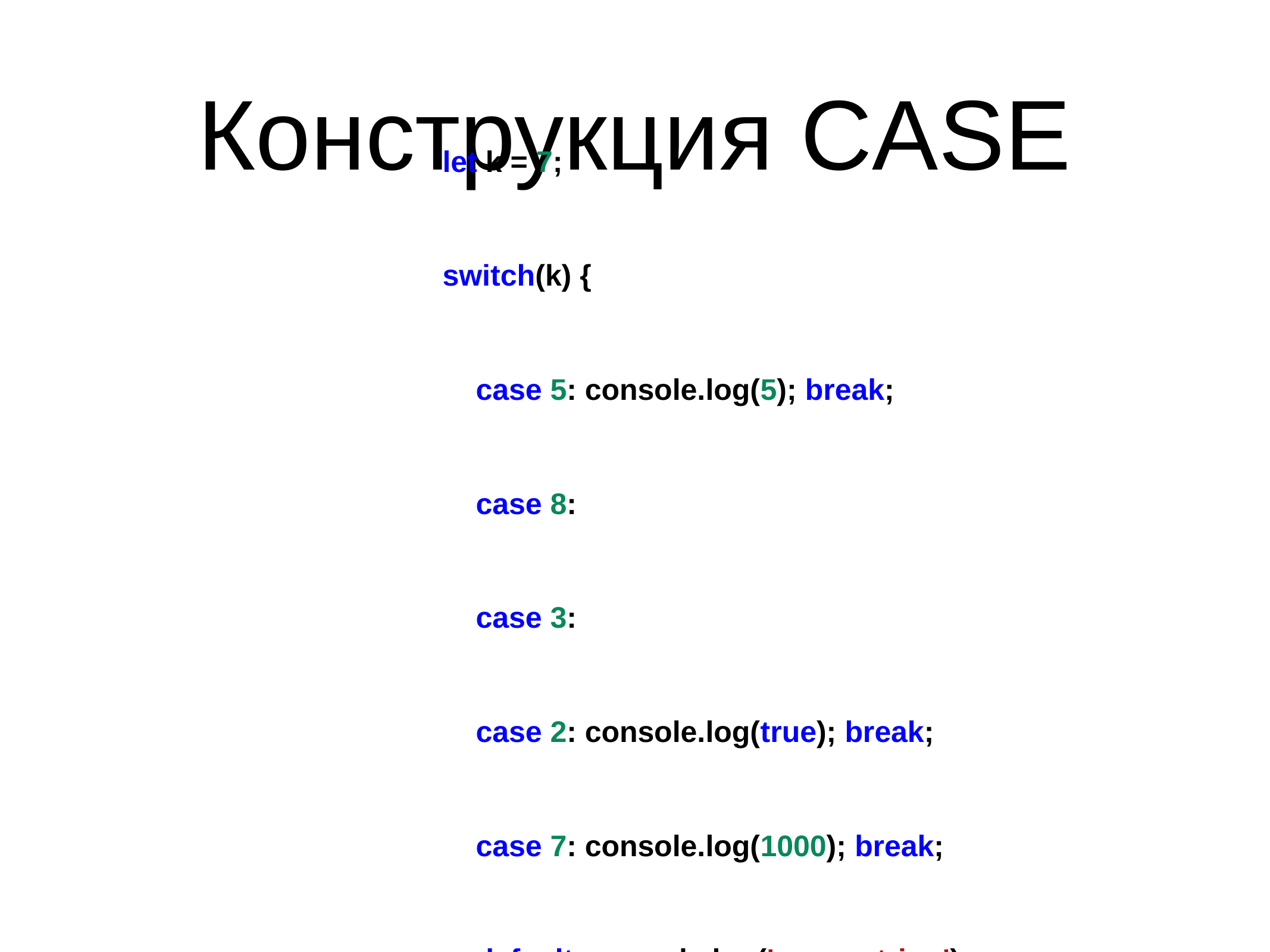

# Конструкция CASE
let k = 7;

switch(k) {

    case 5: console.log(5); break;

    case 8:

    case 3:

    case 2: console.log(true); break;

    case 7: console.log(1000); break;

    default: console.log('some string');
}